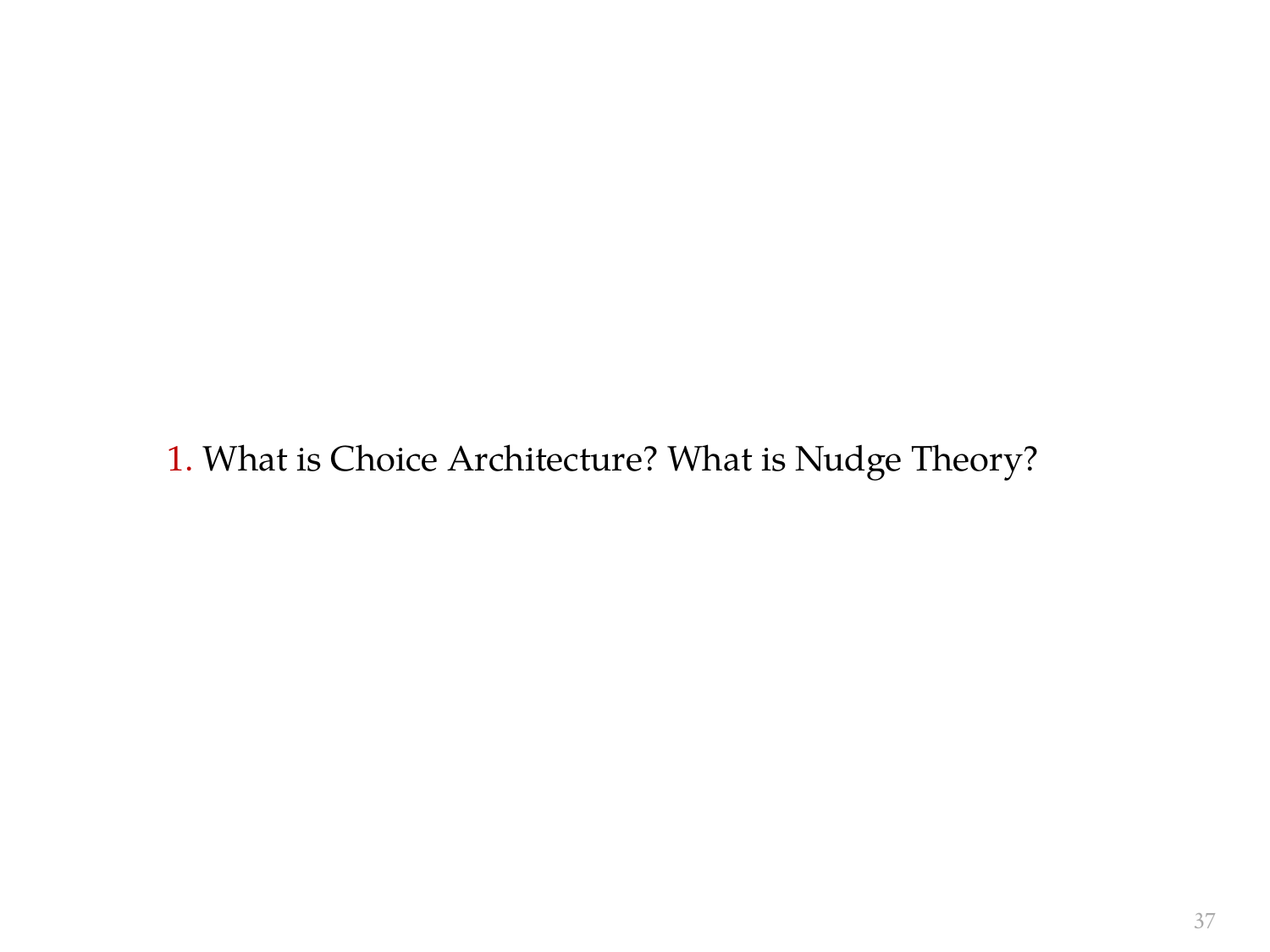

#

1. What is Choice Architecture? What is Nudge Theory?

37